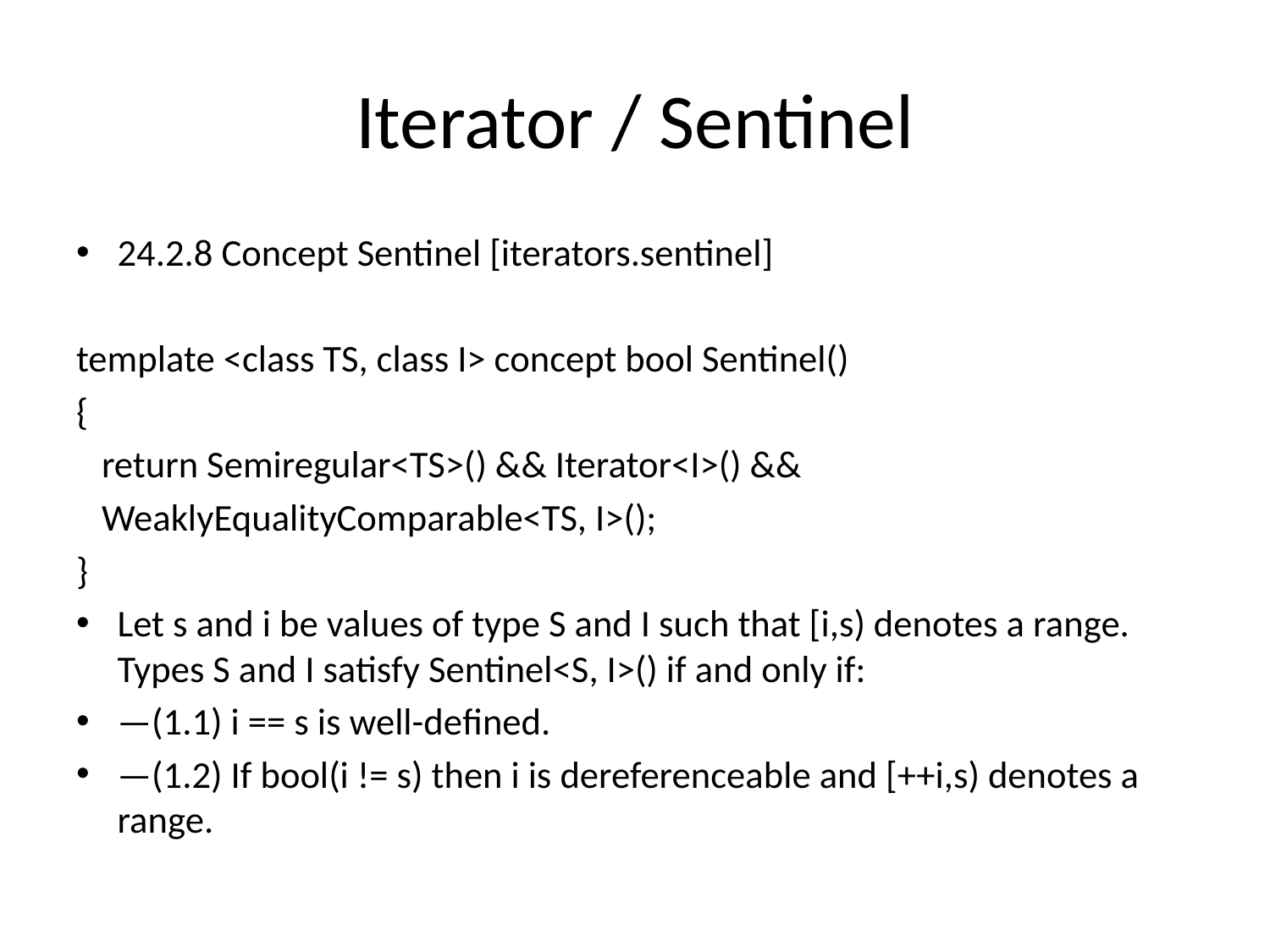

# Iterator / Sentinel
24.2.8 Concept Sentinel [iterators.sentinel]

template <class TS, class I> concept bool Sentinel()
{
   return Semiregular<TS>() && Iterator<I>() &&
   WeaklyEqualityComparable<TS, I>();
}
Let s and i be values of type S and I such that [i,s) denotes a range. Types S and I satisfy Sentinel<S, I>() if and only if:
—(1.1) i == s is well-deﬁned.
—(1.2) If bool(i != s) then i is dereferenceable and [++i,s) denotes a range.